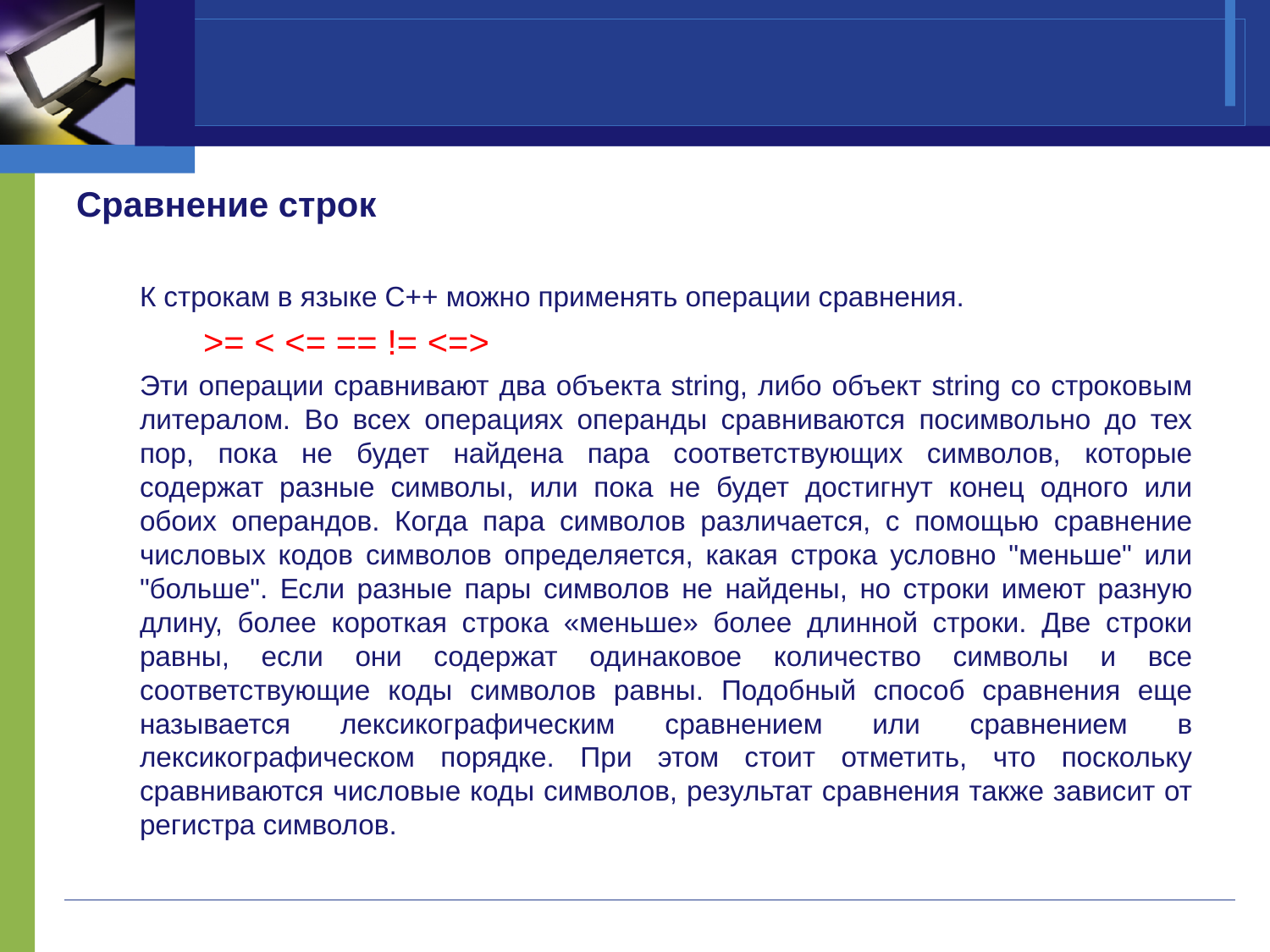

#
Сравнение строк

К строкам в языке С++ можно применять операции сравнения.
	>= < <= == != <=>
Эти операции сравнивают два объекта string, либо объект string со строковым литералом. Во всех операциях операнды сравниваются посимвольно до тех пор, пока не будет найдена пара соответствующих символов, которые содержат разные символы, или пока не будет достигнут конец одного или обоих операндов. Когда пара символов различается, с помощью сравнение числовых кодов символов определяется, какая строка условно "меньше" или "больше". Если разные пары символов не найдены, но строки имеют разную длину, более короткая строка «меньше» более длинной строки. Две строки равны, если они содержат одинаковое количество символы и все соответствующие коды символов равны. Подобный способ сравнения еще называется лексикографическим сравнением или сравнением в лексикографическом порядке. При этом стоит отметить, что поскольку сравниваются числовые коды символов, результат сравнения также зависит от регистра символов.